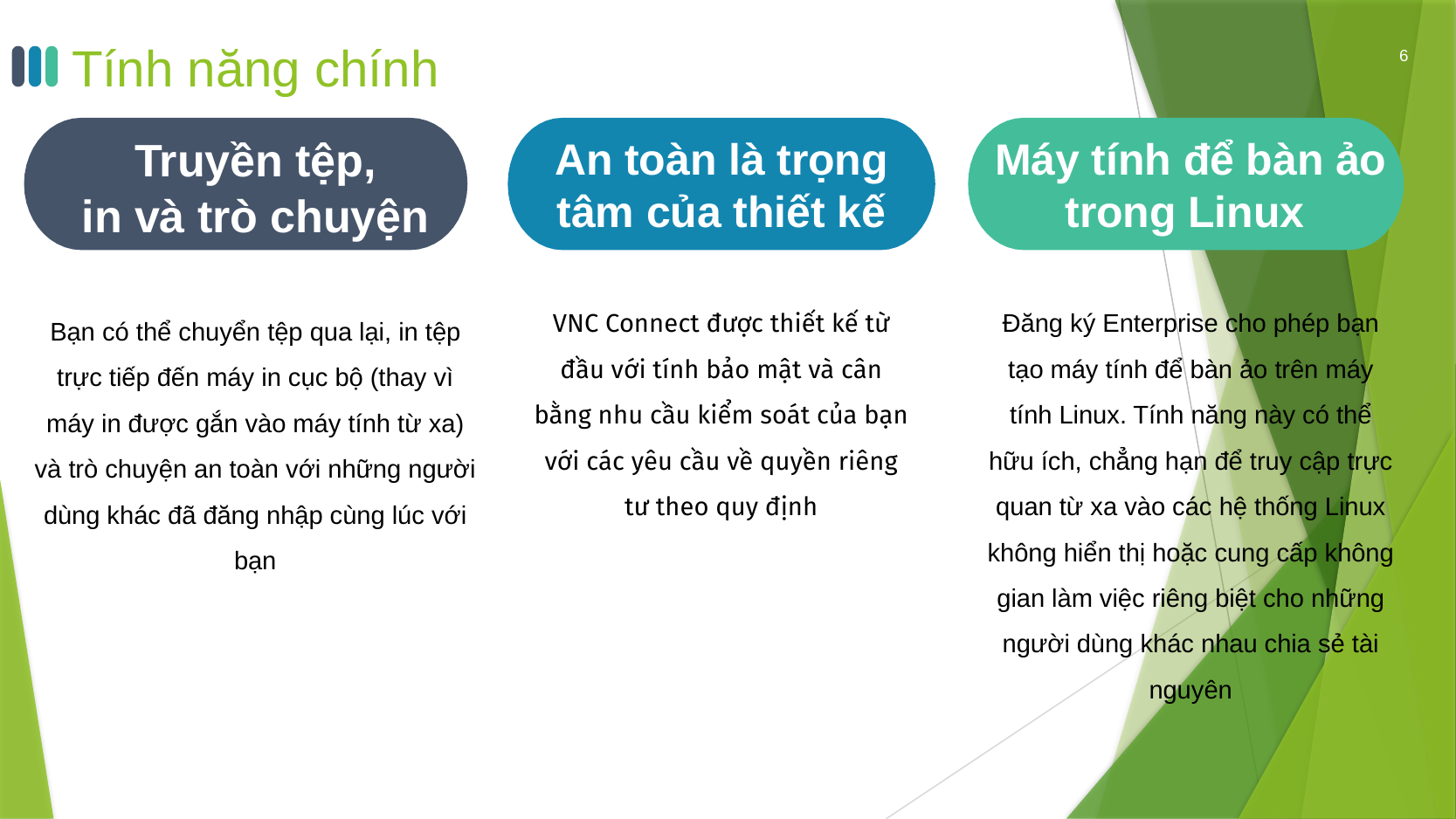

# Tính năng chính

6

Truyền tệp,
in và trò chuyện

Bạn có thể chuyển tệp qua lại, in tệp trực tiếp đến máy in cục bộ (thay vì máy in được gắn vào máy tính từ xa) và trò chuyện an toàn với những người dùng khác đã đăng nhập cùng lúc với bạn
An toàn là trọng tâm của thiết kế

VNC Connect được thiết kế từ đầu với tính bảo mật và cân bằng nhu cầu kiểm soát của bạn với các yêu cầu về quyền riêng tư theo quy định
Máy tính để bàn ảo trong Linux

Đăng ký Enterprise cho phép bạn tạo máy tính để bàn ảo trên máy tính Linux. Tính năng này có thể hữu ích, chẳng hạn để truy cập trực quan từ xa vào các hệ thống Linux không hiển thị hoặc cung cấp không gian làm việc riêng biệt cho những người dùng khác nhau chia sẻ tài nguyên